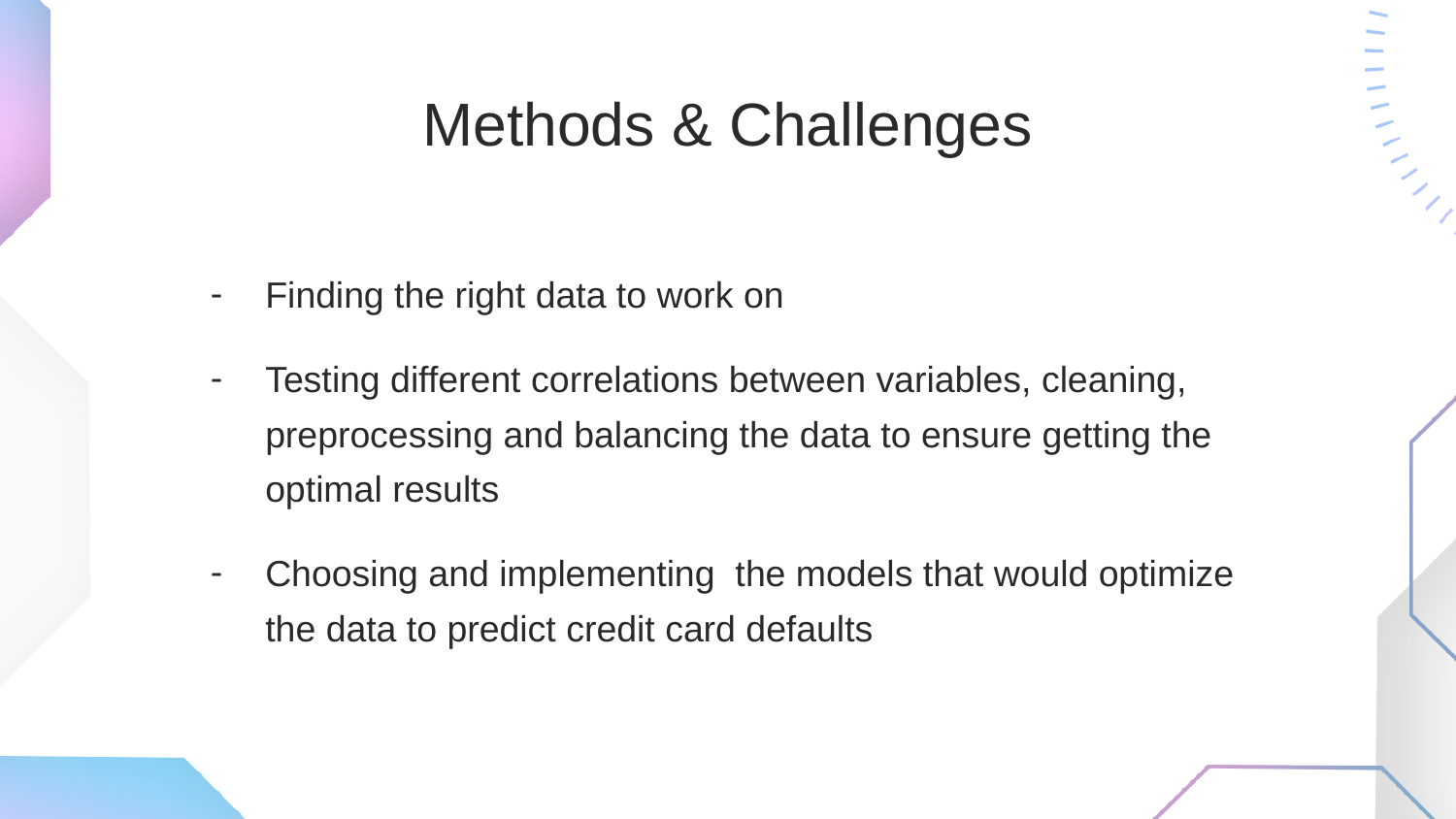

# Methods & Challenges
Finding the right data to work on
Testing different correlations between variables, cleaning, preprocessing and balancing the data to ensure getting the optimal results
Choosing and implementing  the models that would optimize the data to predict credit card defaults